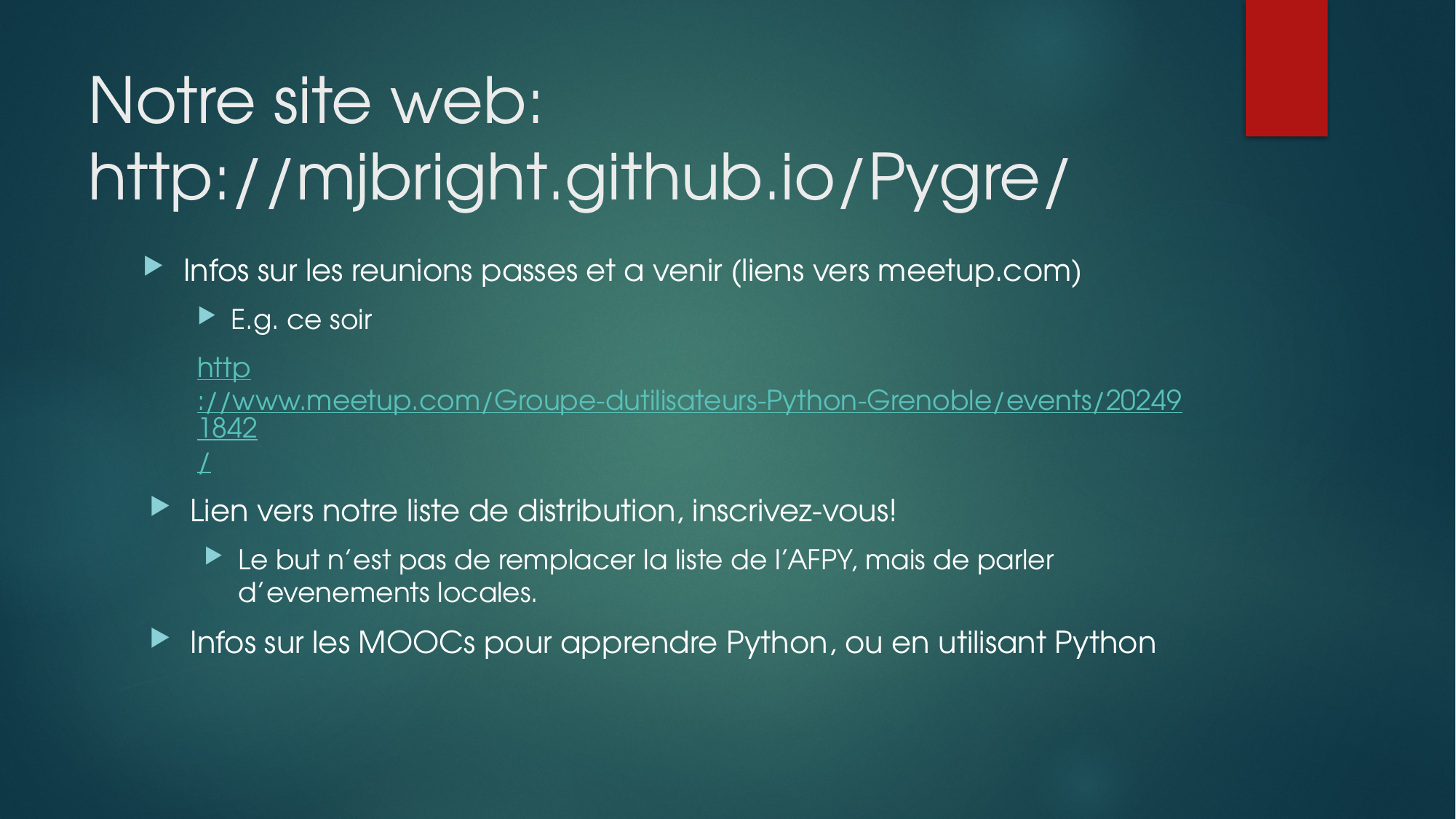

# Notre site web: http://mjbright.github.io/Pygre/
Infos sur les reunions passes et a venir (liens vers meetup.com)
E.g. ce soir
http://www.meetup.com/Groupe-dutilisateurs-Python-Grenoble/events/202491842/
Lien vers notre liste de distribution, inscrivez-vous!
Le but n’est pas de remplacer la liste de l’AFPY, mais de parler d’evenements locales.
Infos sur les MOOCs pour apprendre Python, ou en utilisant Python